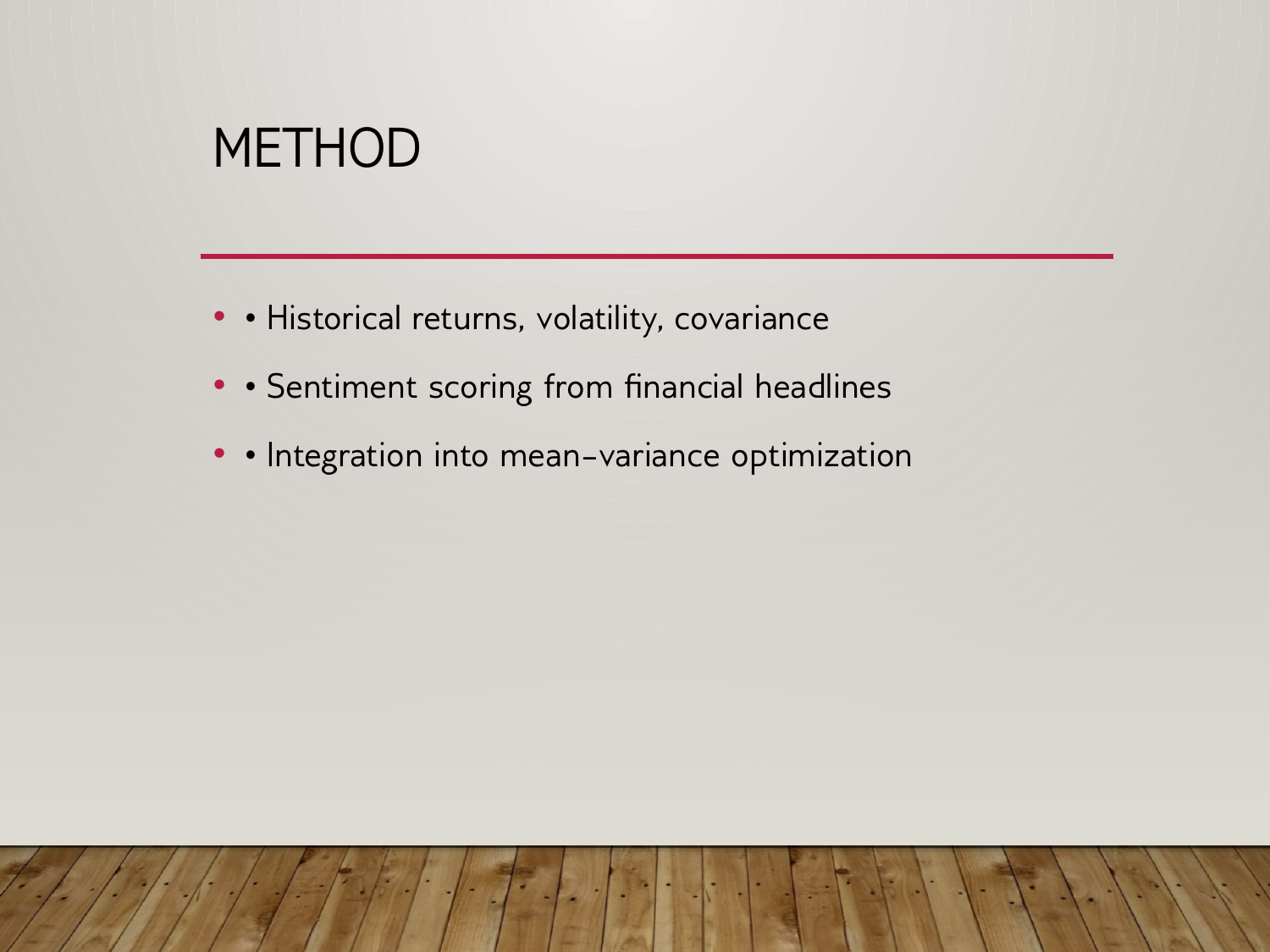

# Method
• Historical returns, volatility, covariance
• Sentiment scoring from financial headlines
• Integration into mean–variance optimization